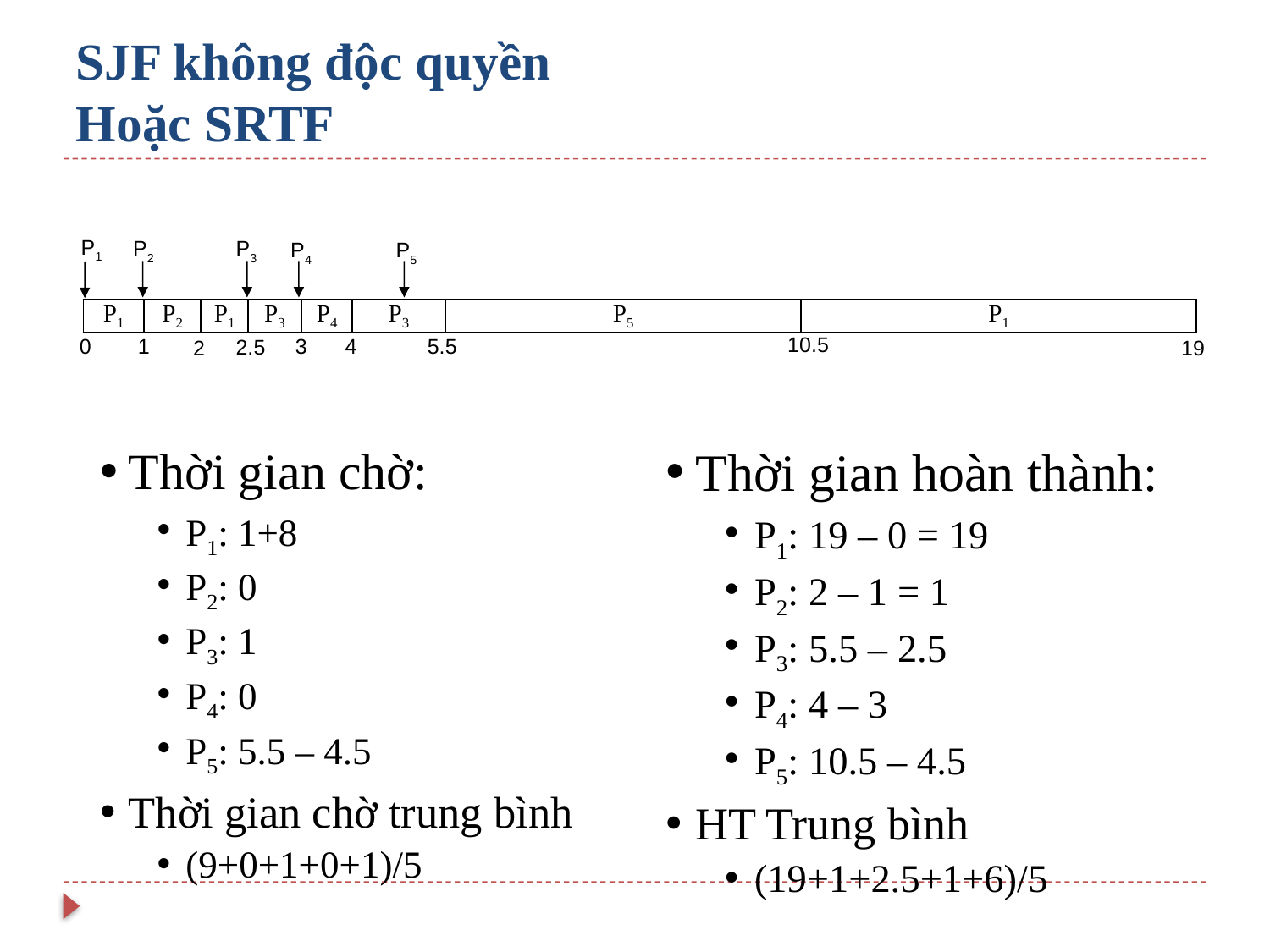

# SJF không độc quyền Hoặc SRTF
P1
P2
P3
P4
P5

10.5
0
3
1
4
5.5
2.5
2
19
| P1 | P2 | P1 | P3 | P4 | P3 | P5 | P1 |
| --- | --- | --- | --- | --- | --- | --- | --- |
Thời gian hoàn thành:
P1: 19 – 0 = 19
P2: 2 – 1 = 1
P3: 5.5 – 2.5
P4: 4 – 3
P5: 10.5 – 4.5
HT Trung bình
(19+1+2.5+1+6)/5

Thời gian chờ:
P1: 1+8
P2: 0
P3: 1
P4: 0
P5: 5.5 – 4.5
Thời gian chờ trung bình
(9+0+1+0+1)/5